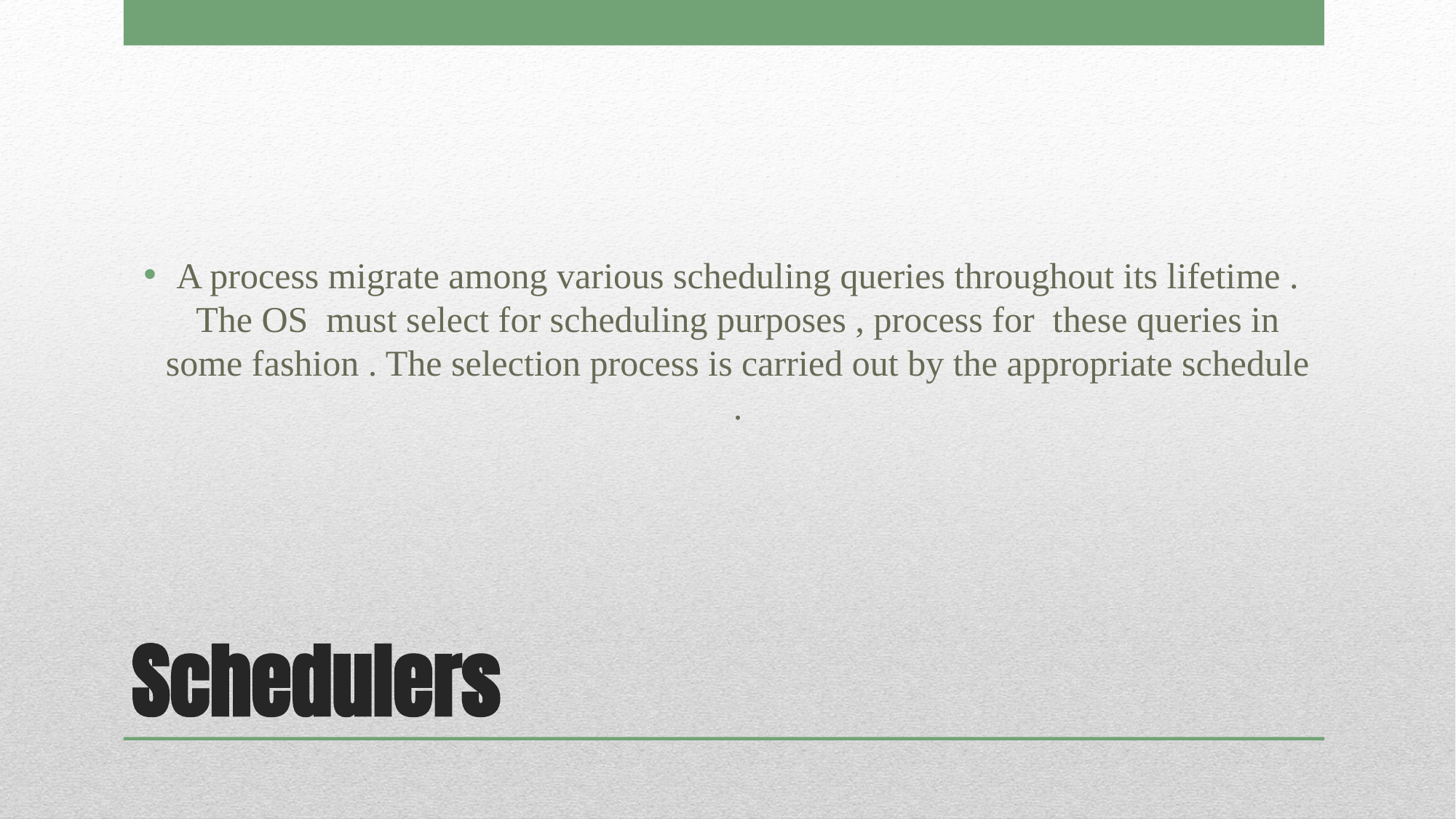

A process migrate among various scheduling queries throughout its lifetime . The OS  must select for scheduling purposes , process for  these queries in some fashion . The selection process is carried out by the appropriate schedule .
# Schedulers